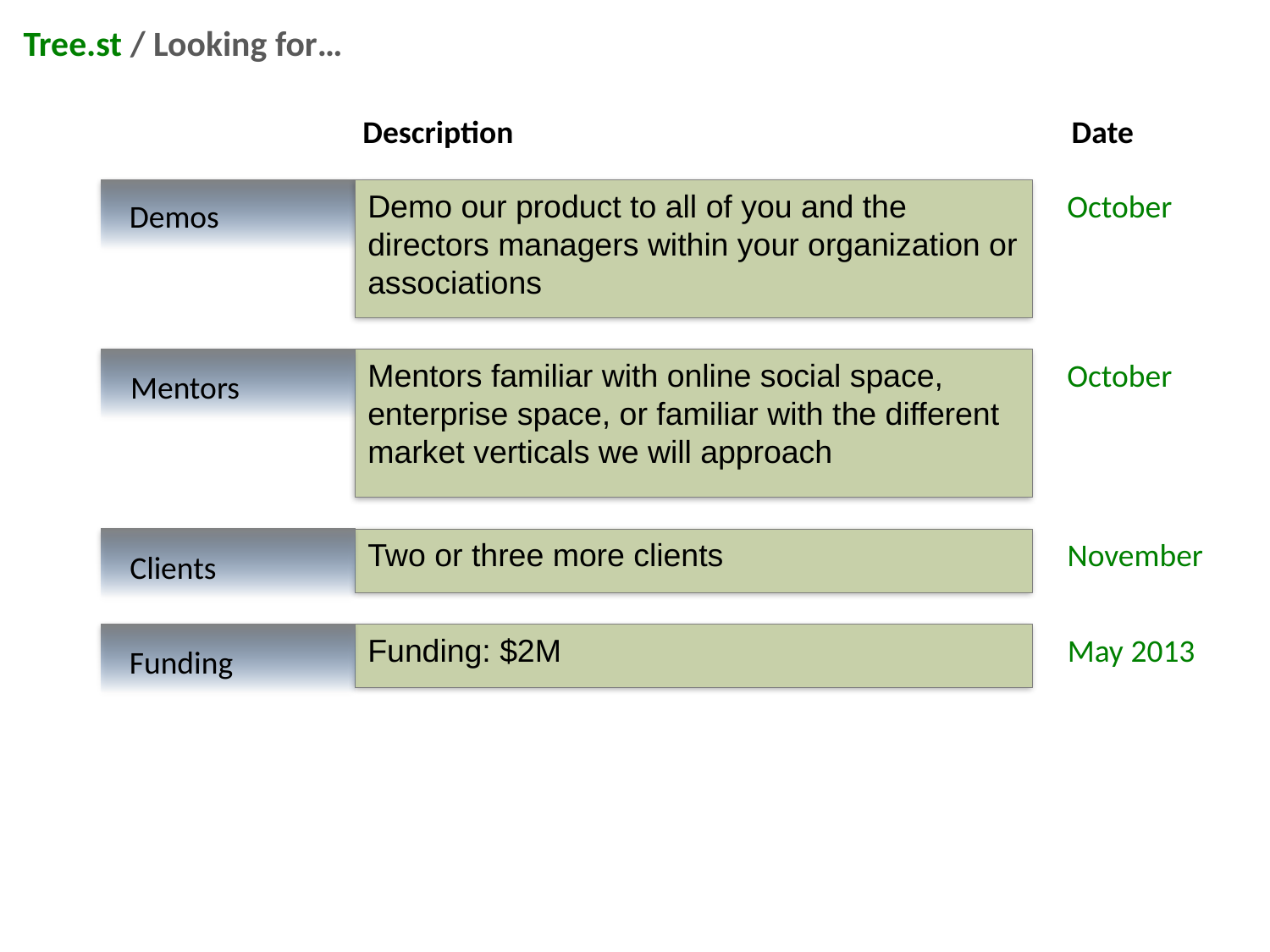

Tree.st / Looking for…
Description
Date

Demo our product to all of you and the directors managers within your organization or associations
October
Demos

Mentors familiar with online social space, enterprise space, or familiar with the different market verticals we will approach
October
Mentors

Two or three more clients
November
Clients

Funding: $2M
May 2013
Funding